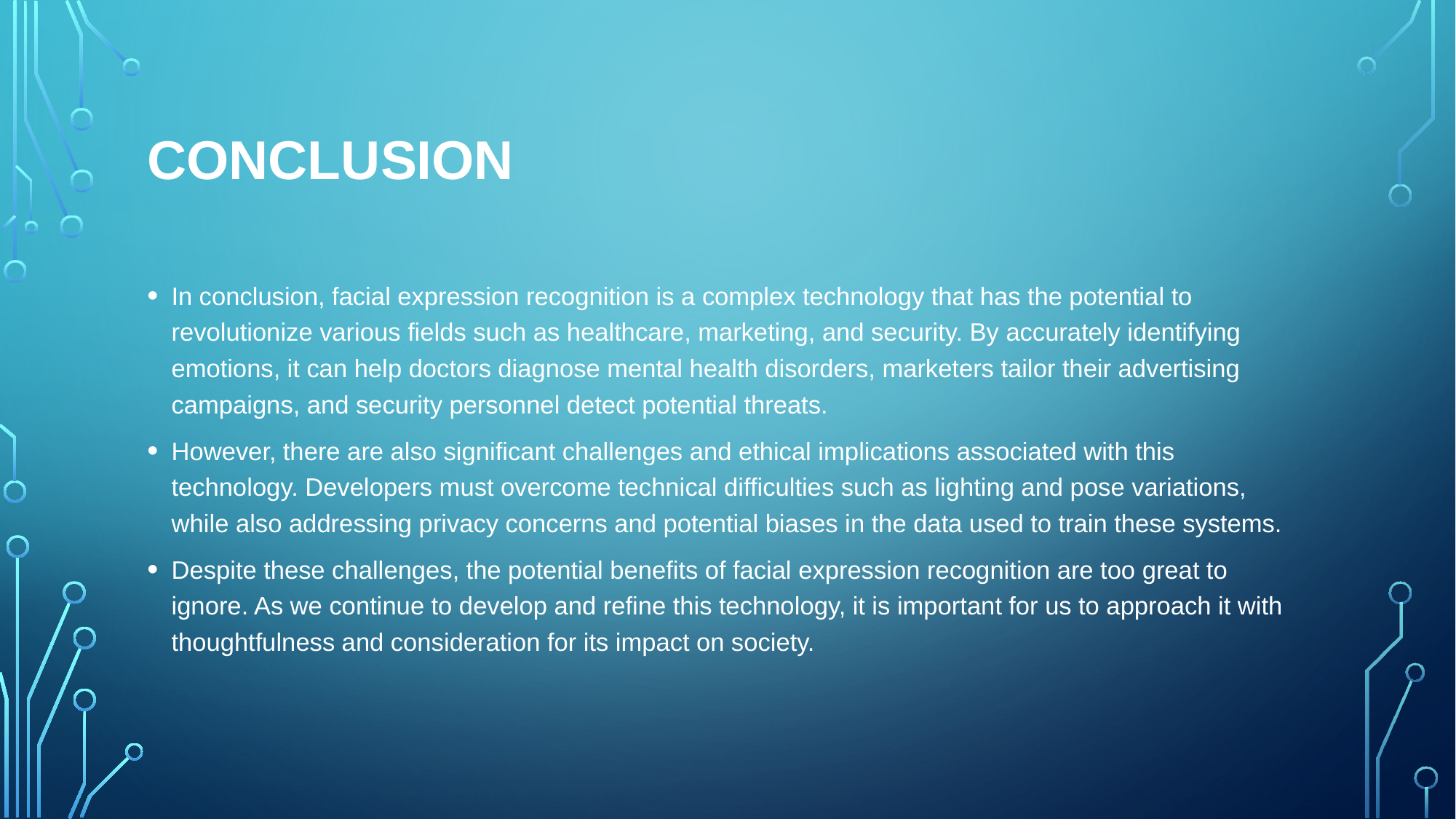

# Conclusion
In conclusion, facial expression recognition is a complex technology that has the potential to revolutionize various fields such as healthcare, marketing, and security. By accurately identifying emotions, it can help doctors diagnose mental health disorders, marketers tailor their advertising campaigns, and security personnel detect potential threats.
However, there are also significant challenges and ethical implications associated with this technology. Developers must overcome technical difficulties such as lighting and pose variations, while also addressing privacy concerns and potential biases in the data used to train these systems.
Despite these challenges, the potential benefits of facial expression recognition are too great to ignore. As we continue to develop and refine this technology, it is important for us to approach it with thoughtfulness and consideration for its impact on society.